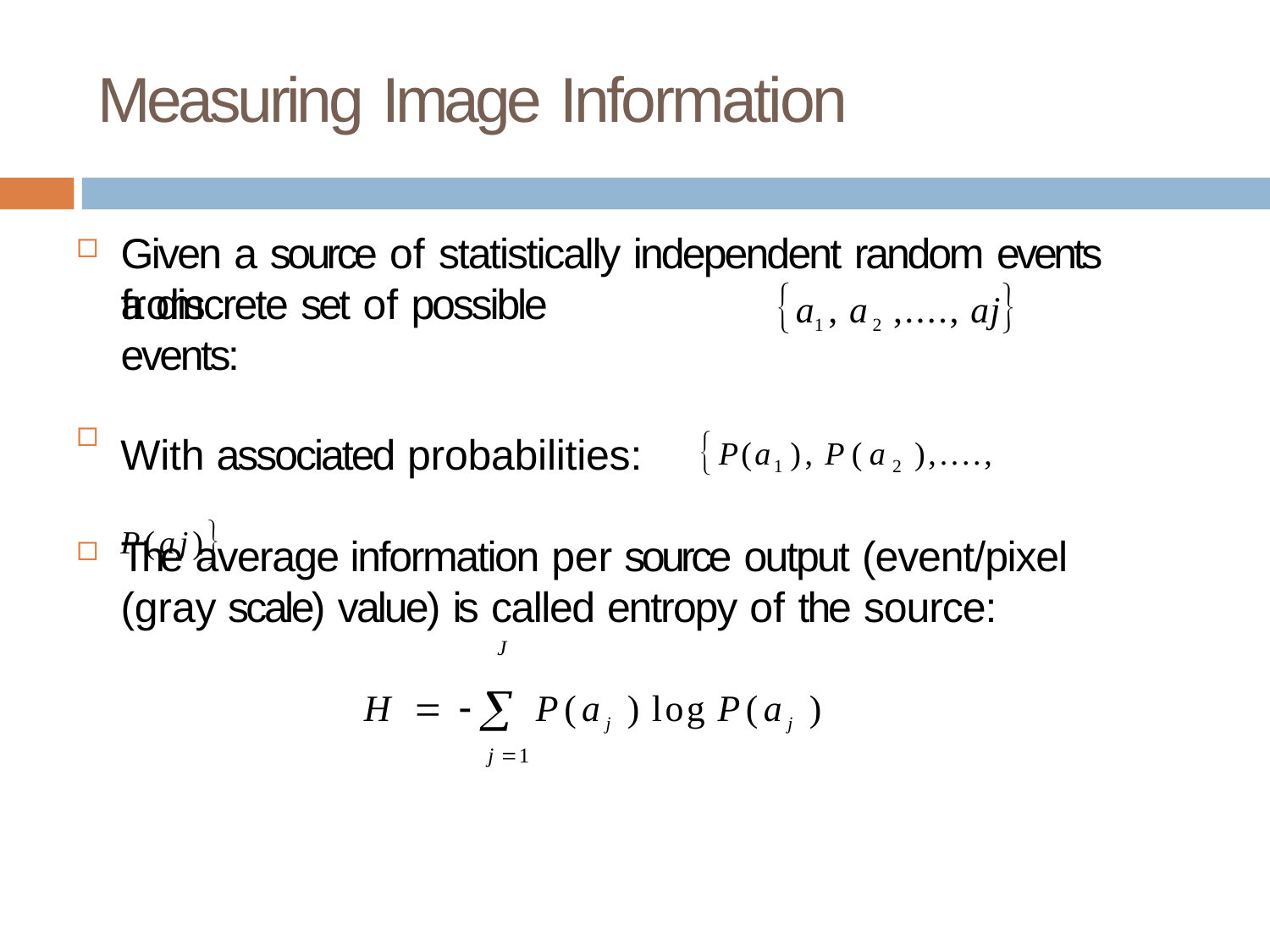

# Measuring Image Information
Given a source of statistically independent random events from
{a1 , a2 ,...., aj}
a discrete set of possible events:
With associated probabilities:	{P(a1 ), P(a2 ),...., P(aj)}
The average information per source output (event/pixel (gray scale) value) is called entropy of the source:
H = −∑ P(aj ) log P(aj )
j =1
J